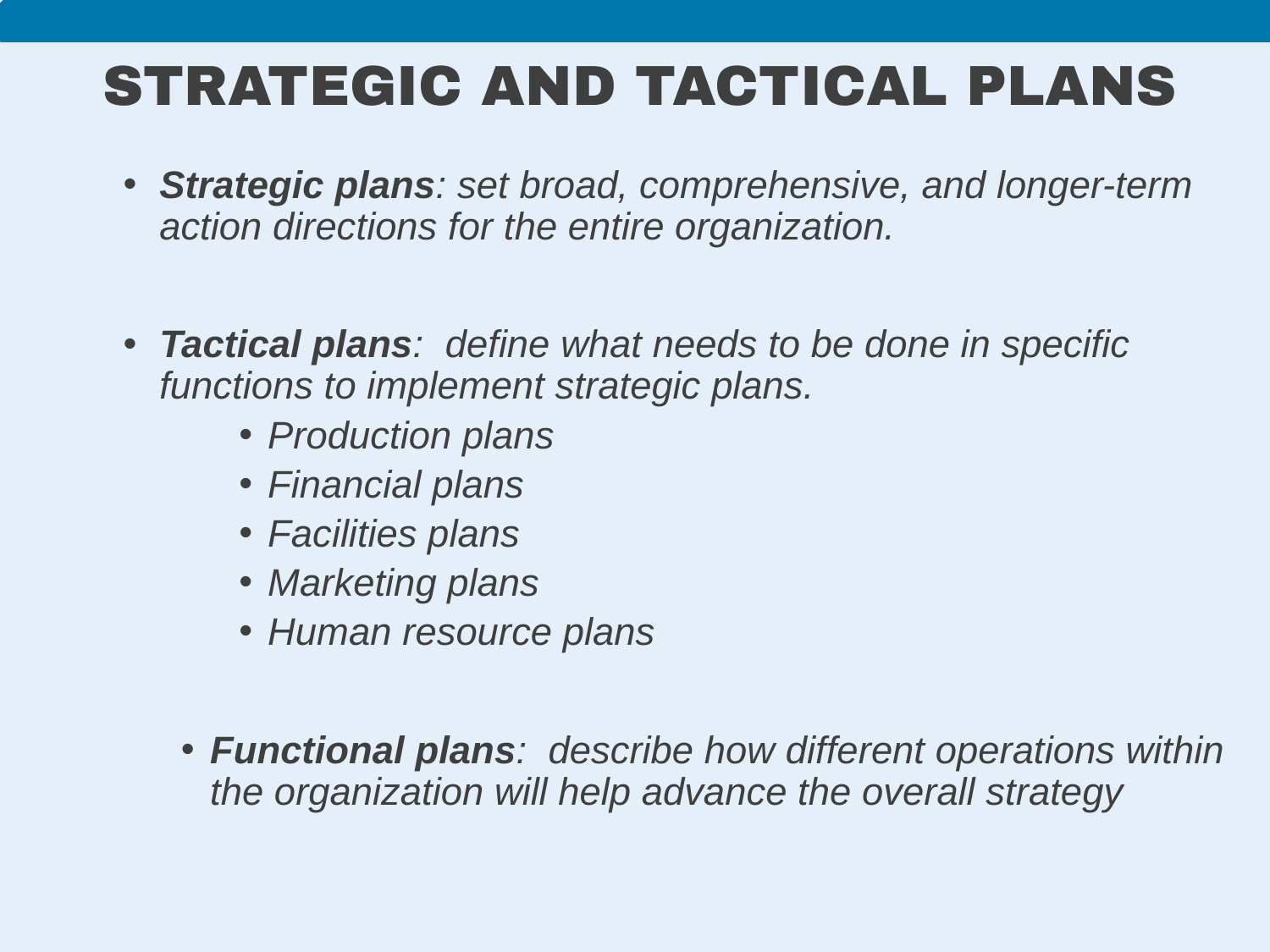

# Strategic and Tactical Plans
Strategic plans: set broad, comprehensive, and longer-term action directions for the entire organization.

Tactical plans:  define what needs to be done in specific functions to implement strategic plans.
Production plans
Financial plans
Facilities plans
Marketing plans
Human resource plans

Functional plans:  describe how different operations within the organization will help advance the overall strategy